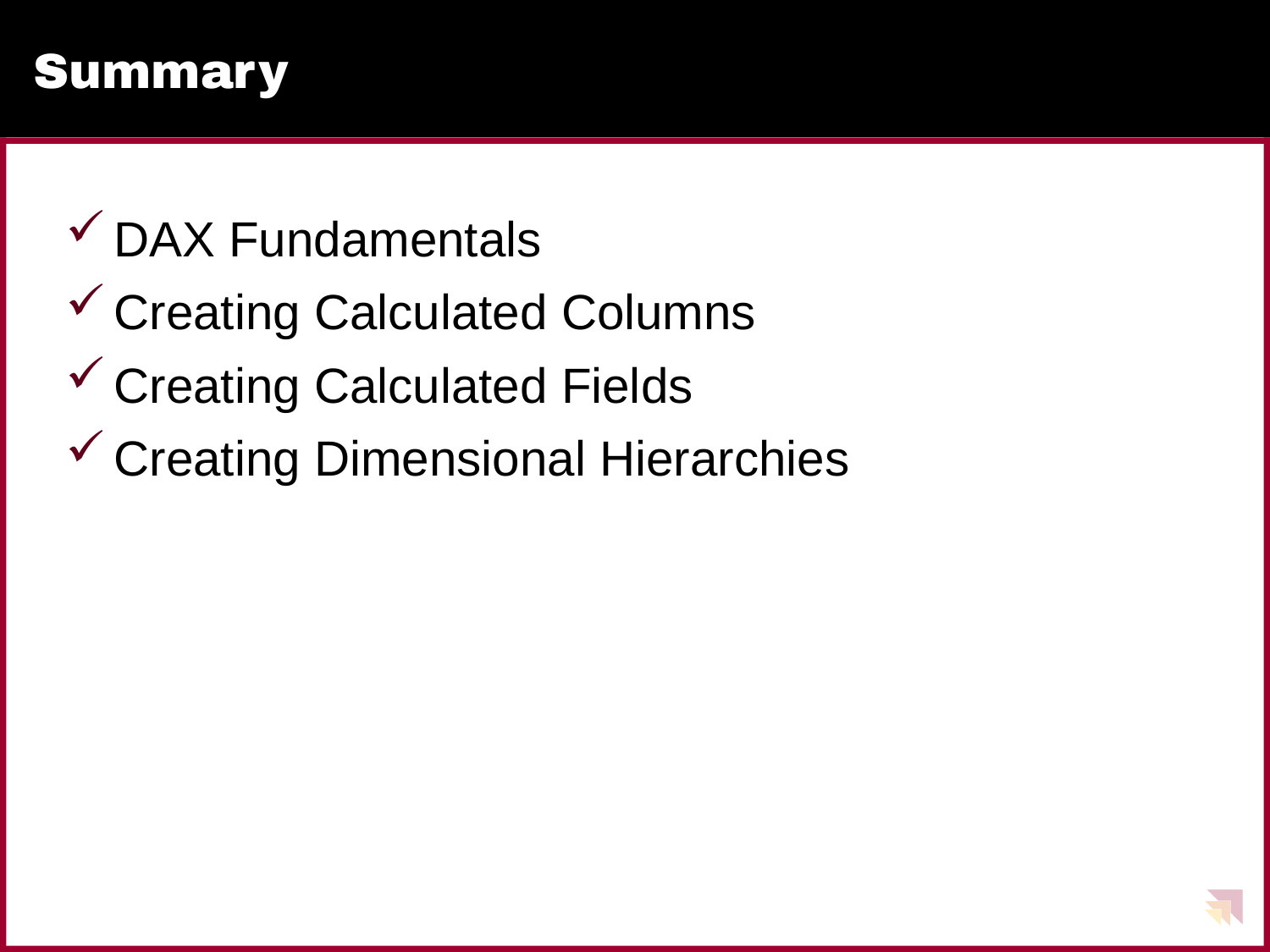

# Summary
DAX Fundamentals
Creating Calculated Columns
Creating Calculated Fields
Creating Dimensional Hierarchies